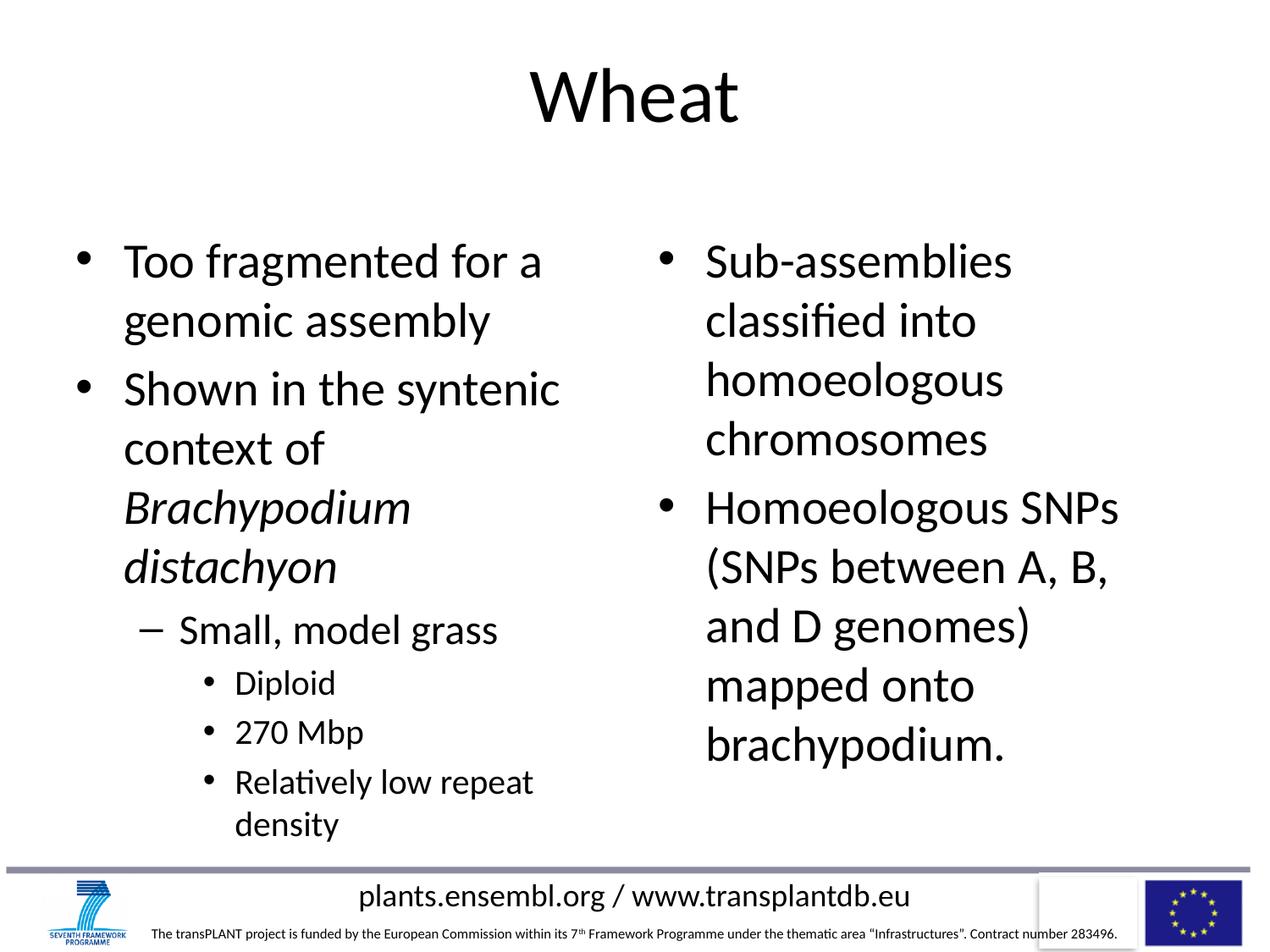

# Wheat
Too fragmented for a genomic assembly
Shown in the syntenic context of Brachypodium distachyon
Small, model grass
Diploid
270 Mbp
Relatively low repeat density

Sub-assemblies classified into homoeologous chromosomes
Homoeologous SNPs (SNPs between A, B, and D genomes) mapped onto brachypodium.
21